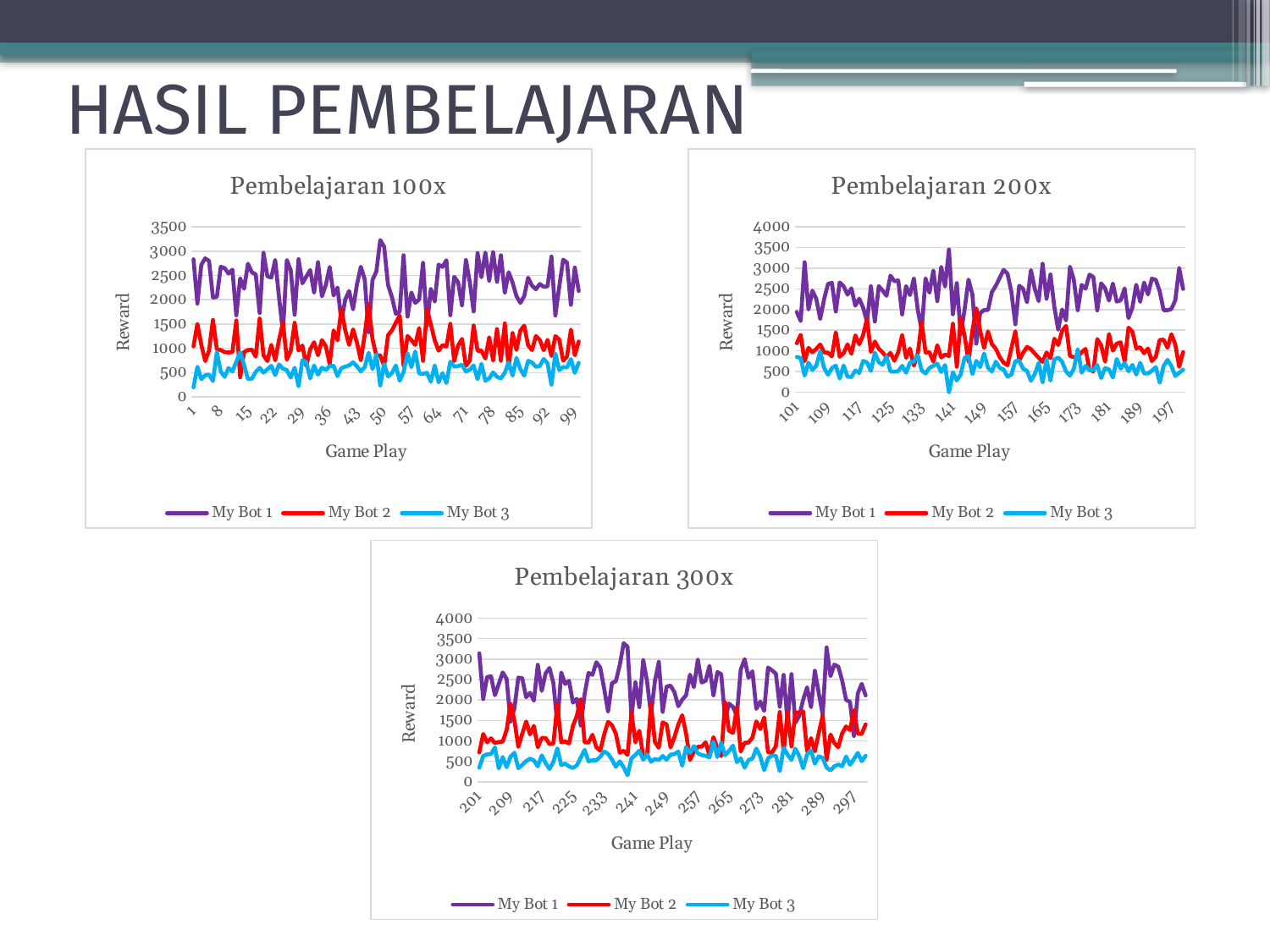

# HASIL PEMBELAJARAN

### Chart: Pembelajaran 100x

| Category | My Bot 1 | My Bot 2 | My Bot 3 |
|---|---|---|---|
| 1 | 2831.42 | 1041.99 | 196.05 |
| 2 | 1920.27 | 1502.49 | 617.5699999999989 |
| 3 | 2718.6099999999897 | 1074.75999999999 | 365.57 |
| 4 | 2850.4900000000002 | 738.23 | 442.76999999999896 |
| 5 | 2797.2099999999896 | 954.520000000001 | 457.31 |
| 6 | 2045.5 | 1582.78 | 325.069999999999 |
| 7 | 2056.8500000000004 | 978.9 | 923.11 |
| 8 | 2677.7799999999997 | 964.73 | 521.7800000000001 |
| 9 | 2649.6 | 922.369999999998 | 412.76 |
| 10 | 2539.62 | 914.6699999999989 | 591.729999999999 |
| 11 | 2618.48 | 920.97 | 525.119999999999 |
| 12 | 1678.59 | 1573.07 | 724.7900000000001 |
| 13 | 2440.19999999999 | 401.57 | 922.73 |
| 14 | 2225.82 | 926.9500000000008 | 655.7 |
| 15 | 2741.3900000000003 | 961.91 | 366.41999999999996 |
| 16 | 2565.18 | 972.72 | 373.54 |
| 17 | 2520.16 | 828.9499999999989 | 515.3299999999989 |
| 18 | 1725.1699999999998 | 1611.86 | 599.12 |
| 19 | 2966.0899999999897 | 855.720000000001 | 499.379999999999 |
| 20 | 2481.35999999999 | 737.9199999999989 | 567.22 |
| 21 | 2454.93 | 1069.8799999999999 | 638.9599999999989 |
| 22 | 2819.17 | 753.62 | 450.88 |
| 23 | 2036.59 | 1179.1399999999899 | 667.16 |
| 24 | 1319.1499999999999 | 1529.71 | 579.639999999999 |
| 25 | 2815.35999999999 | 767.629999999999 | 550.88 |
| 26 | 2603.65 | 953.1800000000011 | 397.38999999999896 |
| 27 | 1690.83 | 1524.58999999999 | 597.99 |
| 28 | 2833.92 | 955.019999999999 | 219.57 |
| 29 | 2337.3900000000003 | 1057.40999999999 | 755.55 |
| 30 | 2475.84 | 638.3999999999988 | 716.289999999999 |
| 31 | 2611.36 | 980.7700000000001 | 381.84000000000003 |
| 32 | 2146.11 | 1123.98 | 647.4399999999999 |
| 33 | 2770.62 | 857.4499999999989 | 458.83999999999895 |
| 34 | 2069.17 | 1168.44 | 600.5499999999998 |
| 35 | 2300.48 | 1041.07 | 552.61 |
| 36 | 2674.7 | 678.43 | 635.389999999999 |
| 37 | 2087.35999999999 | 1368.05999999999 | 639.379999999999 |
| 38 | 2250.13 | 1166.25 | 428.47999999999894 |
| 39 | 1560.07999999999 | 1811.78 | 592.76 |
| 40 | 2004.51 | 1371.2 | 620.8299999999999 |
| 41 | 2179.6 | 1069.6 | 650.3199999999989 |
| 42 | 1803.50999999999 | 1387.8 | 710.63 |
| 43 | 2310.8300000000004 | 1115.96999999999 | 630.24 |
| 44 | 2679.92 | 752.71 | 526.3399999999989 |
| 45 | 2422.98 | 1283.25999999999 | 611.7 |
| 46 | 1330.77 | 1901.24 | 907.759999999999 |
| 47 | 2406.4 | 1187.6399999999999 | 572.269999999999 |
| 48 | 2581.58 | 847.26 | 872.8299999999989 |
| 49 | 3227.2099999999896 | 855.8499999999989 | 229.07 |
| 50 | 3090.71 | 629.7 | 677.6699999999989 |
| 51 | 2301.7599999999898 | 1270.26999999999 | 421.83 |
| 52 | 2052.82 | 1370.25 | 490.63999999999896 |
| 53 | 1710.27 | 1524.29 | 645.89 |
| 54 | 1751.12 | 1672.3899999999999 | 335.09999999999894 |
| 55 | 2915.46 | 647.2 | 510.8 |
| 56 | 1651.9 | 1255.1599999999999 | 895.38 |
| 57 | 2147.7 | 1169.27 | 611.9399999999989 |
| 58 | 1934.1899999999898 | 1069.06 | 934.8199999999989 |
| 59 | 2005.12 | 1416.6599999999899 | 481.82999999999896 |
| 60 | 2759.98 | 740.639999999999 | 473.24 |
| 61 | 1465.28 | 1797.32999999999 | 495.32999999999896 |
| 62 | 2223.68 | 1492.51999999999 | 312.8 |
| 63 | 1962.03 | 1164.09999999999 | 646.299999999999 |
| 64 | 2721.4700000000003 | 952.0299999999988 | 300.0 |
| 65 | 2675.2 | 1064.95 | 488.01999999999896 |
| 66 | 2812.24 | 1037.34999999999 | 284.52999999999895 |
| 67 | 1680.8 | 1504.26999999999 | 724.209999999999 |
| 68 | 2471.8300000000004 | 737.599999999999 | 624.42 |
| 69 | 2361.21 | 1057.46 | 633.699999999999 |
| 70 | 1885.71 | 1192.75999999999 | 662.5299999999988 |
| 71 | 2816.3700000000003 | 639.2700000000001 | 522.739999999999 |
| 72 | 2364.32 | 752.0299999999988 | 558.5499999999998 |
| 73 | 1759.42 | 1466.86999999999 | 647.0 |
| 74 | 2959.5099999999898 | 950.1800000000001 | 363.21999999999895 |
| 75 | 2462.4 | 950.9499999999979 | 681.299999999999 |
| 76 | 2971.67 | 790.5999999999981 | 332.41999999999996 |
| 77 | 2391.8700000000003 | 1226.58999999999 | 380.89999999999895 |
| 78 | 2979.16 | 747.87 | 503.369999999999 |
| 79 | 2368.21 | 1395.86 | 413.77999999999895 |
| 80 | 2913.2 | 743.229999999999 | 379.36 |
| 81 | 2140.85999999999 | 1510.78999999999 | 496.22999999999996 |
| 82 | 2565.43 | 603.1699999999989 | 708.3399999999989 |
| 83 | 2354.79 | 1317.1299999999899 | 439.059999999999 |
| 84 | 2074.16 | 966.8199999999989 | 803.24 |
| 85 | 1934.72 | 1363.99 | 572.8199999999989 |
| 86 | 2076.15 | 1464.62 | 435.94 |
| 87 | 2452.7099999999896 | 1061.51 | 742.109999999999 |
| 88 | 2291.02 | 963.820000000001 | 707.5399999999989 |
| 89 | 2214.66 | 1251.42 | 618.3199999999999 |
| 90 | 2322.24 | 1172.28 | 637.3 |
| 91 | 2266.08 | 961.189999999999 | 781.9399999999999 |
| 92 | 2275.04 | 1173.04999999999 | 690.209999999999 |
| 93 | 2887.8500000000004 | 841.56 | 246.14999999999898 |
| 94 | 1674.55 | 1250.78 | 889.8399999999989 |
| 95 | 2267.49 | 1178.3899999999899 | 550.02 |
| 96 | 2824.59 | 744.4499999999989 | 613.74 |
| 97 | 2765.2999999999897 | 830.179999999999 | 604.42 |
| 98 | 1894.96 | 1384.55 | 776.979999999999 |
| 99 | 2662.9300000000003 | 855.98 | 494.46999999999997 |
| 100 | 2179.2699999999895 | 1138.6599999999899 | 702.9599999999989 |

### Chart: Pembelajaran 200x

| Category | My Bot 1 | My Bot 2 | My Bot 3 |
|---|---|---|---|
| 101 | 1936.46 | 1185.62 | 852.8299999999999 |
| 102 | 1722.37 | 1388.72999999999 | 828.14 |
| 103 | 3143.57 | 751.9599999999989 | 403.88999999999896 |
| 104 | 2001.25999999999 | 1074.93999999999 | 714.079999999999 |
| 105 | 2455.36 | 966.520000000001 | 541.299999999999 |
| 106 | 2256.48 | 1048.97999999999 | 644.489999999999 |
| 107 | 1773.1699999999998 | 1155.43 | 988.239999999999 |
| 108 | 2248.69 | 964.8499999999989 | 583.379999999999 |
| 109 | 2619.4 | 954.3299999999999 | 423.52 |
| 110 | 2645.55 | 870.4699999999989 | 585.0399999999989 |
| 111 | 1951.54 | 1447.76999999999 | 643.74 |
| 112 | 2653.01999999999 | 858.0299999999988 | 334.09999999999894 |
| 113 | 2561.92 | 945.23 | 646.8999999999988 |
| 114 | 2360.7 | 1158.47999999999 | 373.08999999999895 |
| 115 | 2514.5 | 930.1800000000001 | 370.52999999999895 |
| 116 | 2093.0899999999897 | 1375.75 | 524.6699999999989 |
| 117 | 2263.16 | 1160.12 | 467.64000000000004 |
| 118 | 2045.1799999999898 | 1382.48 | 758.91 |
| 119 | 1701.6499999999999 | 1771.96999999999 | 719.749999999999 |
| 120 | 2564.73 | 975.999999999999 | 515.9199999999989 |
| 121 | 1709.1 | 1226.6599999999999 | 952.49 |
| 122 | 2567.14 | 1053.82 | 724.55 |
| 123 | 2458.3900000000003 | 959.160000000002 | 664.2800000000001 |
| 124 | 2331.1299999999896 | 849.51 | 868.2900000000001 |
| 125 | 2819.36 | 950.759999999999 | 502.28 |
| 126 | 2686.9900000000002 | 761.2500000000031 | 497.9999999999989 |
| 127 | 2703.4100000000003 | 969.5900000000021 | 510.01999999999896 |
| 128 | 1881.07 | 1383.03999999999 | 639.009999999999 |
| 129 | 2564.77 | 834.0900000000012 | 473.15000000000003 |
| 130 | 2351.23 | 1056.28 | 713.089999999999 |
| 131 | 2751.57999999999 | 644.8299999999989 | 744.9599999999989 |
| 132 | 1999.84 | 937.890000000002 | 894.53 |
| 133 | 1495.76 | 1683.46999999999 | 530.789999999999 |
| 134 | 2755.7599999999998 | 964.130000000001 | 454.849999999999 |
| 135 | 2409.12 | 966.209999999999 | 588.5499999999998 |
| 136 | 2940.51 | 741.65 | 640.289999999999 |
| 137 | 2202.98 | 1135.6799999999998 | 688.979999999999 |
| 138 | 3029.9 | 841.079999999999 | 489.3 |
| 139 | 2556.8300000000004 | 912.15 | 657.239999999999 |
| 140 | 3451.8900000000003 | 875.500000000001 | 0.0 |
| 141 | 1884.6699999999898 | 1657.91999999999 | 480.71 |
| 142 | 2638.56 | 615.47 | 283.0299999999999 |
| 143 | 1404.52999999999 | 1788.76 | 429.9399999999989 |
| 144 | 1993.28 | 1371.25999999999 | 831.38 |
| 145 | 2725.23 | 749.479999999999 | 874.689999999999 |
| 146 | 2364.4 | 1489.85 | 442.74 |
| 147 | 1174.1399999999899 | 2028.1599999999899 | 759.709999999999 |
| 148 | 1914.21 | 1487.6699999999998 | 609.219999999999 |
| 149 | 1989.1499999999999 | 1070.8799999999899 | 936.66 |
| 150 | 1988.32 | 1471.47999999999 | 590.3099999999998 |
| 151 | 2421.3300000000004 | 1163.6799999999998 | 503.55 |
| 152 | 2573.1899999999896 | 1054.04 | 741.3499999999999 |
| 153 | 2765.41999999999 | 849.660000000001 | 587.01 |
| 154 | 2958.9500000000003 | 717.23 | 549.759999999999 |
| 155 | 2867.68 | 653.2800000000001 | 380.37 |
| 156 | 2423.2 | 1063.93 | 427.96999999999997 |
| 157 | 1642.05 | 1474.1499999999999 | 753.15 |
| 158 | 2576.05 | 765.079999999999 | 763.099999999999 |
| 159 | 2501.18 | 952.8699999999989 | 567.3099999999998 |
| 160 | 2175.25 | 1097.49999999999 | 517.509999999999 |
| 161 | 2951.7599999999898 | 1040.53 | 278.559999999999 |
| 162 | 2498.79 | 934.1800000000001 | 440.81 |
| 163 | 2203.91999999999 | 834.4500000000008 | 710.629999999999 |
| 164 | 3105.9500000000003 | 733.8399999999989 | 236.21999999999898 |
| 165 | 2262.40999999999 | 960.37 | 795.9699999999989 |
| 166 | 2847.92 | 823.5599999999989 | 283.88999999999896 |
| 167 | 2064.08 | 1295.1299999999899 | 792.06 |
| 168 | 1512.48 | 1143.75 | 838.8999999999988 |
| 169 | 2000.86 | 1487.1899999999898 | 737.51 |
| 170 | 1737.25 | 1604.79 | 502.21 |
| 171 | 3035.57 | 880.53 | 400.819999999999 |
| 172 | 2723.15 | 847.4499999999979 | 565.8299999999989 |
| 173 | 1985.49999999999 | 850.2800000000001 | 1040.56 |
| 174 | 2595.5699999999897 | 968.9199999999989 | 472.46999999999895 |
| 175 | 2504.8 | 1047.81999999999 | 637.16 |
| 176 | 2844.4900000000002 | 539.6499999999988 | 531.8099999999998 |
| 177 | 2786.51999999999 | 507.06 | 540.3499999999989 |
| 178 | 1979.41 | 1283.6599999999899 | 657.2 |
| 179 | 2631.83999999999 | 1133.77999999999 | 343.39999999999895 |
| 180 | 2513.44 | 741.129999999999 | 586.1 |
| 181 | 2216.19 | 1407.78999999999 | 550.639999999999 |
| 182 | 2627.3300000000004 | 1005.66 | 357.70999999999896 |
| 183 | 2191.68 | 1175.86 | 803.699999999999 |
| 184 | 2221.57 | 1206.29999999999 | 572.6599999999988 |
| 185 | 2511.7 | 745.920000000001 | 711.0 |
| 186 | 1791.91999999999 | 1561.6799999999998 | 506.28999999999996 |
| 187 | 2047.95 | 1466.94 | 662.099999999999 |
| 188 | 2599.06 | 1061.92999999999 | 429.569999999999 |
| 189 | 2187.4100000000003 | 1087.31 | 712.3399999999989 |
| 190 | 2651.5499999999897 | 942.6700000000001 | 454.61 |
| 191 | 2365.1 | 1057.6499999999899 | 454.46 |
| 192 | 2747.18 | 754.8199999999989 | 519.1 |
| 193 | 2718.18 | 857.489999999999 | 608.639999999999 |
| 194 | 2441.55 | 1265.43999999999 | 229.789999999999 |
| 195 | 1987.2 | 1270.01999999999 | 634.8499999999989 |
| 196 | 1983.6799999999898 | 1076.23999999999 | 782.5299999999988 |
| 197 | 2013.45 | 1401.6899999999898 | 633.57 |
| 198 | 2224.05 | 1152.58999999999 | 392.28999999999894 |
| 199 | 3004.48 | 613.719999999999 | 470.34000000000003 |
| 200 | 2497.91999999999 | 970.8500000000009 | 546.079999999999 |

### Chart: Pembelajaran 300x

| Category | My Bot 1 | My Bot 2 | My Bot 3 |
|---|---|---|---|
| 201 | 3140.21 | 719.999999999999 | 341.9999999999989 |
| 202 | 2023.86 | 1167.03 | 630.04 |
| 203 | 2559.6299999999896 | 967.3399999999989 | 669.139999999999 |
| 204 | 2580.07 | 1061.29999999999 | 675.8599999999999 |
| 205 | 2116.06 | 946.59 | 840.43 |
| 206 | 2395.8900000000003 | 972.6800000000001 | 324.51 |
| 207 | 2675.38 | 981.4099999999988 | 604.289999999999 |
| 208 | 2516.16 | 1259.91 | 354.55 |
| 209 | 1463.04 | 1912.53999999999 | 613.63 |
| 210 | 1790.03 | 1501.85999999999 | 709.2800000000001 |
| 211 | 2547.36 | 852.37 | 330.46999999999895 |
| 212 | 2532.0299999999897 | 1167.56999999999 | 411.53999999999894 |
| 213 | 2065.8700000000003 | 1472.44 | 503.35999999999905 |
| 214 | 2175.63 | 1156.95999999999 | 563.7 |
| 215 | 1983.3799999999999 | 1365.98999999999 | 519.019999999999 |
| 216 | 2859.92999999999 | 842.420000000001 | 375.3 |
| 217 | 2221.97 | 1072.1899999999898 | 645.4099999999988 |
| 218 | 2654.4300000000003 | 1067.04 | 455.649999999999 |
| 219 | 2782.22 | 920.5399999999989 | 312.47999999999894 |
| 220 | 2413.5899999999897 | 936.6900000000011 | 488.50999999999897 |
| 221 | 1404.08 | 1891.59999999999 | 814.47 |
| 222 | 2671.79 | 966.4499999999989 | 406.419999999999 |
| 223 | 2390.47 | 985.49 | 441.77999999999895 |
| 224 | 2469.2799999999897 | 934.8399999999989 | 373.569999999999 |
| 225 | 1932.7 | 1365.79 | 337.46 |
| 226 | 2026.4 | 1614.48999999999 | 400.34000000000003 |
| 227 | 1373.3899999999899 | 2021.1399999999899 | 591.2700000000001 |
| 228 | 2149.1699999999896 | 964.869999999998 | 778.1599999999988 |
| 229 | 2661.06 | 959.1199999999981 | 496.659999999999 |
| 230 | 2615.57 | 1148.8999999999899 | 524.37 |
| 231 | 2923.33999999999 | 841.1699999999979 | 522.53 |
| 232 | 2791.40999999999 | 759.87 | 611.52 |
| 233 | 2271.68 | 1156.02999999999 | 740.07 |
| 234 | 1715.31 | 1463.98 | 680.8499999999999 |
| 235 | 2412.2699999999895 | 1383.62 | 541.609999999999 |
| 236 | 2457.52 | 1174.12 | 364.40999999999997 |
| 237 | 2858.69 | 709.62 | 497.489999999999 |
| 238 | 3389.9900000000002 | 756.8499999999999 | 351.4299999999989 |
| 239 | 3299.11 | 655.0299999999988 | 157.60999999999896 |
| 240 | 1591.83999999999 | 1688.10999999999 | 571.5699999999989 |
| 241 | 2431.9 | 964.629999999997 | 656.03 |
| 242 | 1825.91 | 1246.31999999999 | 761.41 |
| 243 | 2973.05 | 623.379999999999 | 535.59 |
| 244 | 2458.7 | 632.9499999999999 | 672.71 |
| 245 | 1643.6799999999998 | 1892.94 | 487.53999999999894 |
| 246 | 2458.06 | 971.9599999999999 | 556.53 |
| 247 | 2930.8 | 830.99 | 528.7700000000001 |
| 248 | 1709.28 | 1451.53999999999 | 630.37 |
| 249 | 2328.5899999999897 | 1400.46 | 536.979999999999 |
| 250 | 2350.5 | 840.3399999999999 | 663.0699999999989 |
| 251 | 2193.92 | 1087.09 | 676.3099999999989 |
| 252 | 1847.36 | 1398.97 | 738.11 |
| 253 | 2006.6699999999898 | 1626.6899999999898 | 391.84000000000003 |
| 254 | 2116.06 | 1176.42999999999 | 851.43 |
| 255 | 2618.52 | 531.02 | 701.619999999999 |
| 256 | 2314.56 | 734.9599999999989 | 870.6700000000001 |
| 257 | 2987.6 | 853.8499999999989 | 692.2900000000001 |
| 258 | 2426.44 | 858.9299999999989 | 652.609999999999 |
| 259 | 2470.27 | 962.6800000000001 | 633.63 |
| 260 | 2832.94 | 643.489999999999 | 595.3299999999999 |
| 261 | 2106.72 | 1089.03 | 975.04 |
| 262 | 2684.55999999999 | 826.109999999999 | 602.259999999999 |
| 263 | 2631.4 | 629.729999999999 | 951.279999999999 |
| 264 | 1538.59 | 1938.02999999999 | 646.6599999999988 |
| 265 | 1911.01 | 1248.1399999999899 | 750.16 |
| 266 | 1829.28 | 1191.85 | 882.13 |
| 267 | 1615.37 | 1817.47 | 478.53 |
| 268 | 2739.19 | 738.61 | 570.69 |
| 269 | 2998.32 | 952.6700000000001 | 345.119999999999 |
| 270 | 2541.9 | 958.0699999999989 | 531.3299999999989 |
| 271 | 2702.68 | 1081.7 | 564.259999999999 |
| 272 | 1782.3 | 1475.54999999999 | 811.3699999999989 |
| 273 | 1959.25 | 1286.6699999999898 | 619.87 |
| 274 | 1733.12 | 1570.97 | 284.32999999999896 |
| 275 | 2794.52 | 724.73 | 569.9399999999989 |
| 276 | 2725.7099999999896 | 707.3299999999989 | 643.8399999999989 |
| 277 | 2644.19 | 868.99 | 633.3599999999999 |
| 278 | 1831.52 | 1706.25 | 260.02 |
| 279 | 2612.89999999999 | 736.51 | 828.15 |
| 280 | 1456.53 | 1692.61999999999 | 662.52 |
| 281 | 2630.8100000000004 | 863.410000000001 | 533.4599999999999 |
| 282 | 1442.4 | 1692.6599999999999 | 805.189999999999 |
| 283 | 1609.52 | 1692.1799999999898 | 629.619999999999 |
| 284 | 2005.27999999999 | 1721.97999999999 | 330.76999999999896 |
| 285 | 2309.49 | 743.56 | 668.8599999999989 |
| 286 | 1822.62 | 1066.29 | 766.04 |
| 287 | 2715.05999999999 | 742.129999999998 | 440.77 |
| 288 | 2173.12 | 1187.74 | 622.979999999999 |
| 289 | 1642.3 | 1615.82999999999 | 582.9199999999989 |
| 290 | 3285.04 | 534.61 | 343.88999999999896 |
| 291 | 2583.13999999999 | 1154.56 | 278.78999999999996 |
| 292 | 2865.34 | 946.599999999999 | 377.57 |
| 293 | 2814.1099999999897 | 843.3199999999999 | 419.65000000000003 |
| 294 | 2470.95999999999 | 1187.90999999999 | 377.02999999999895 |
| 295 | 2000.1899999999898 | 1352.6699999999998 | 616.3399999999989 |
| 296 | 1952.56 | 1261.22999999999 | 415.02999999999895 |
| 297 | 1119.81 | 1750.2 | 552.5299999999988 |
| 298 | 2160.64 | 1173.71999999999 | 705.189999999999 |
| 299 | 2394.84 | 1169.21 | 502.63999999999896 |
| 300 | 2110.72 | 1402.27 | 633.889999999999 |